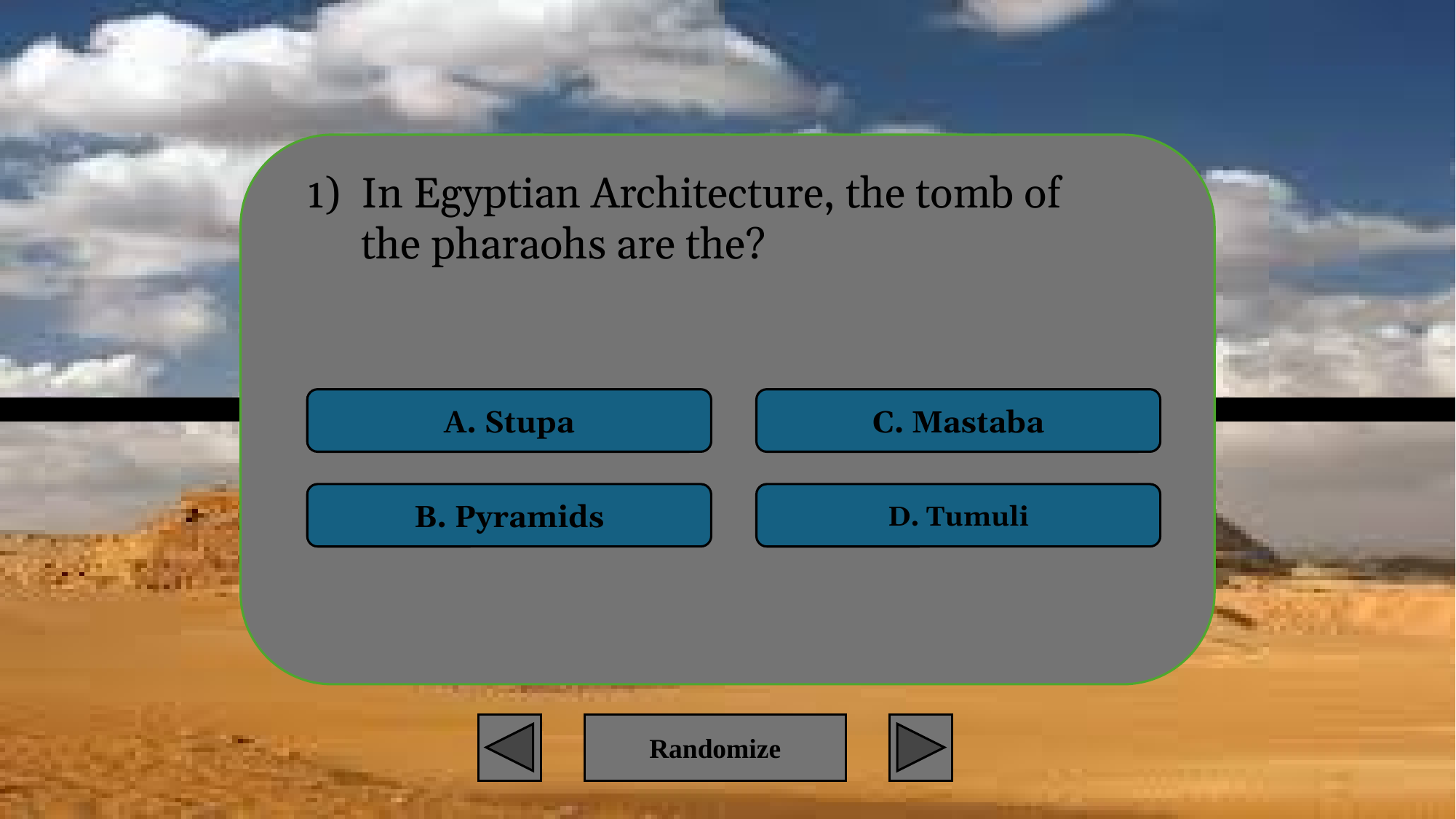

History of Architecture

1)
In Egyptian Architecture, the tomb of the pharaohs are the?
A. Stupa
C. Mastaba
B. Pyramids
D. Tumuli

Randomize